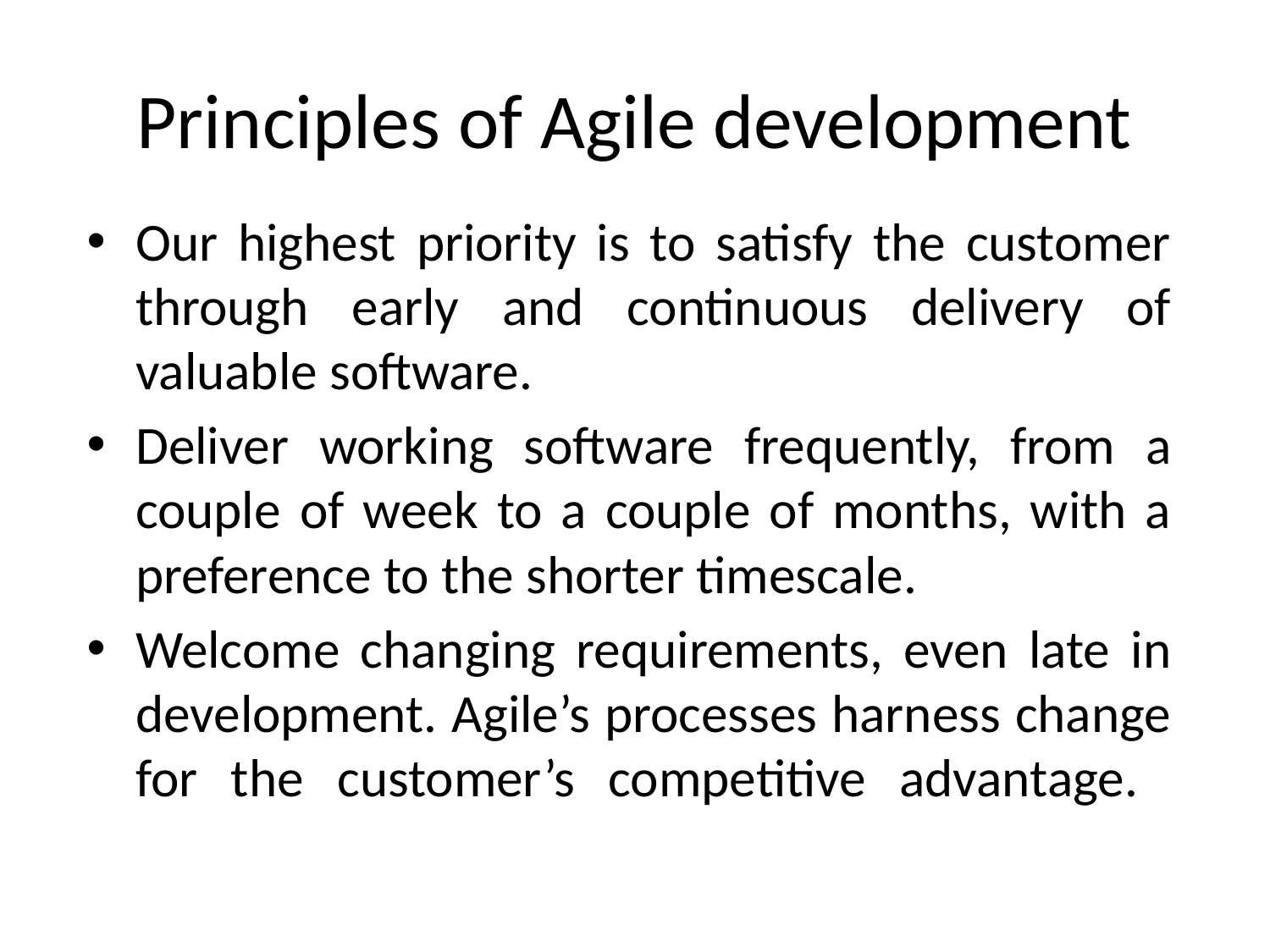

# Principles of Agile development
Our highest priority is to satisfy the customer
through early and continuous delivery of
valuable software.
Deliver working software frequently, from a
couple of week to a couple of months, with a
preference to the shorter timescale.
Welcome changing requirements, even late in
development. Agile’s processes harness change
for the customer’s competitive advantage.